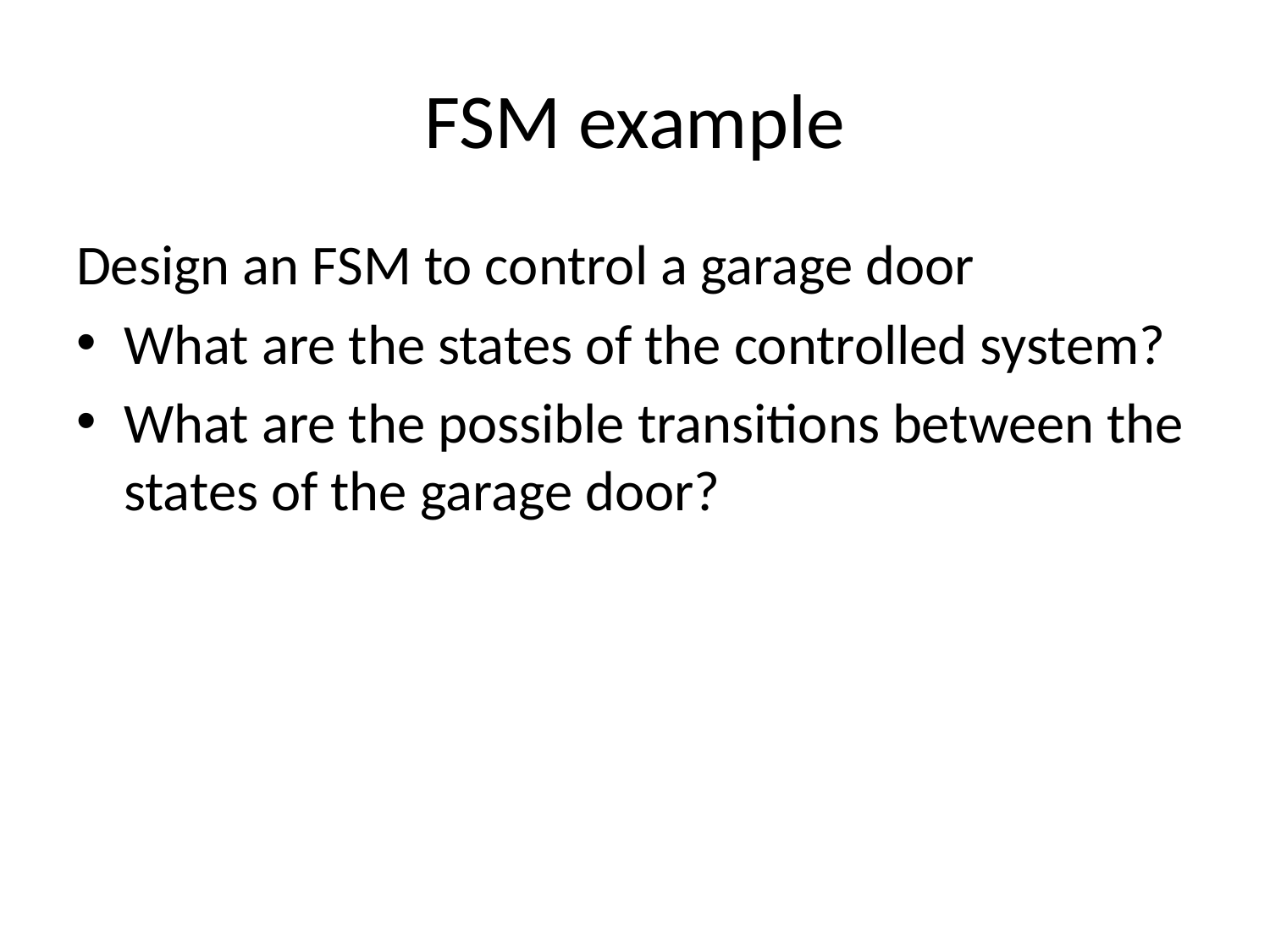

# FSM example
Design an FSM to control a garage door
What are the states of the controlled system?
What are the possible transitions between the states of the garage door?